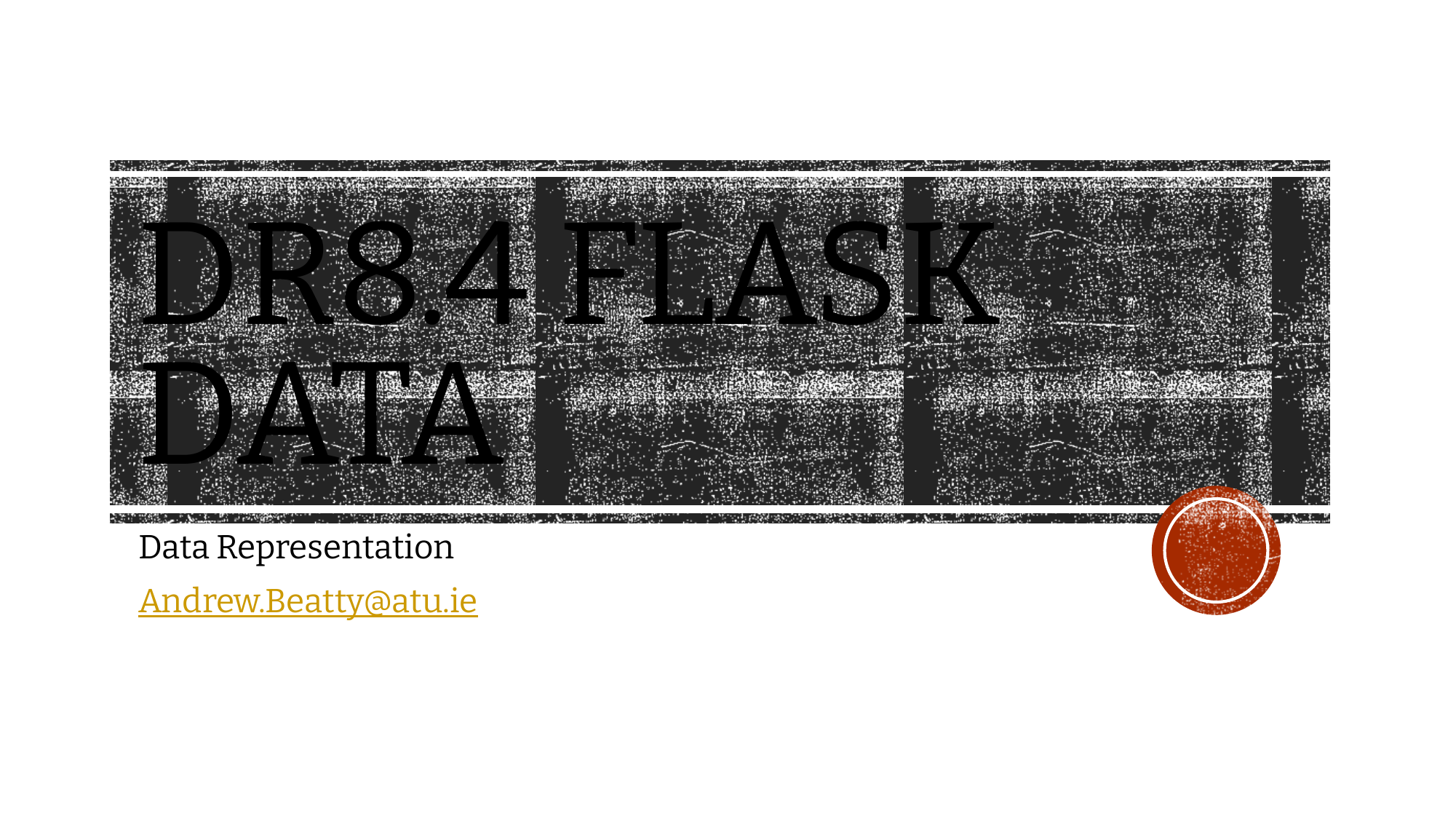

# DR8.4 Flask data
Data Representation
Andrew.Beatty@atu.ie